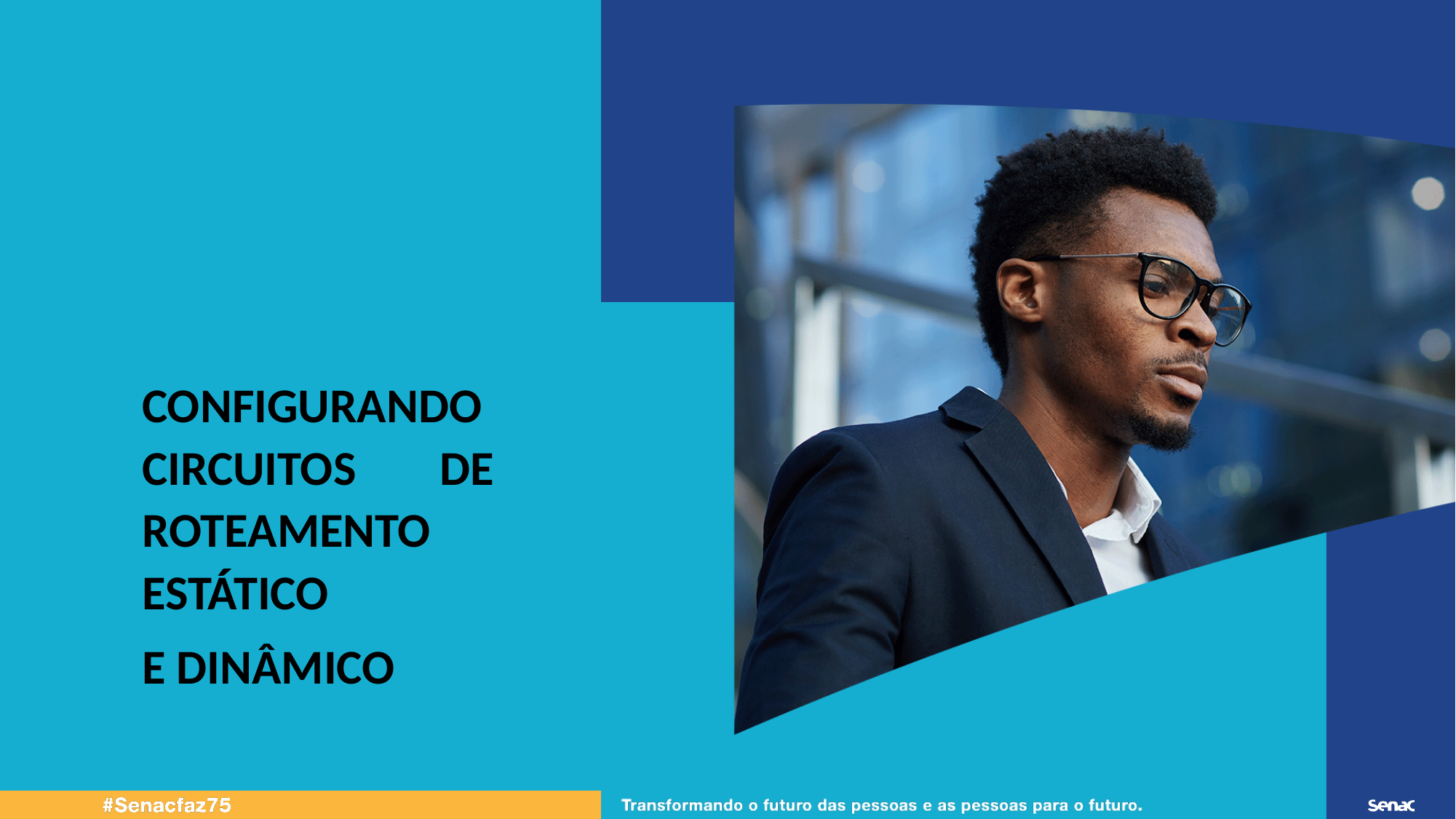

CONFIGURANDO CIRCUITOS DE ROTEAMENTO ESTÁTICO
E DINÂMICO